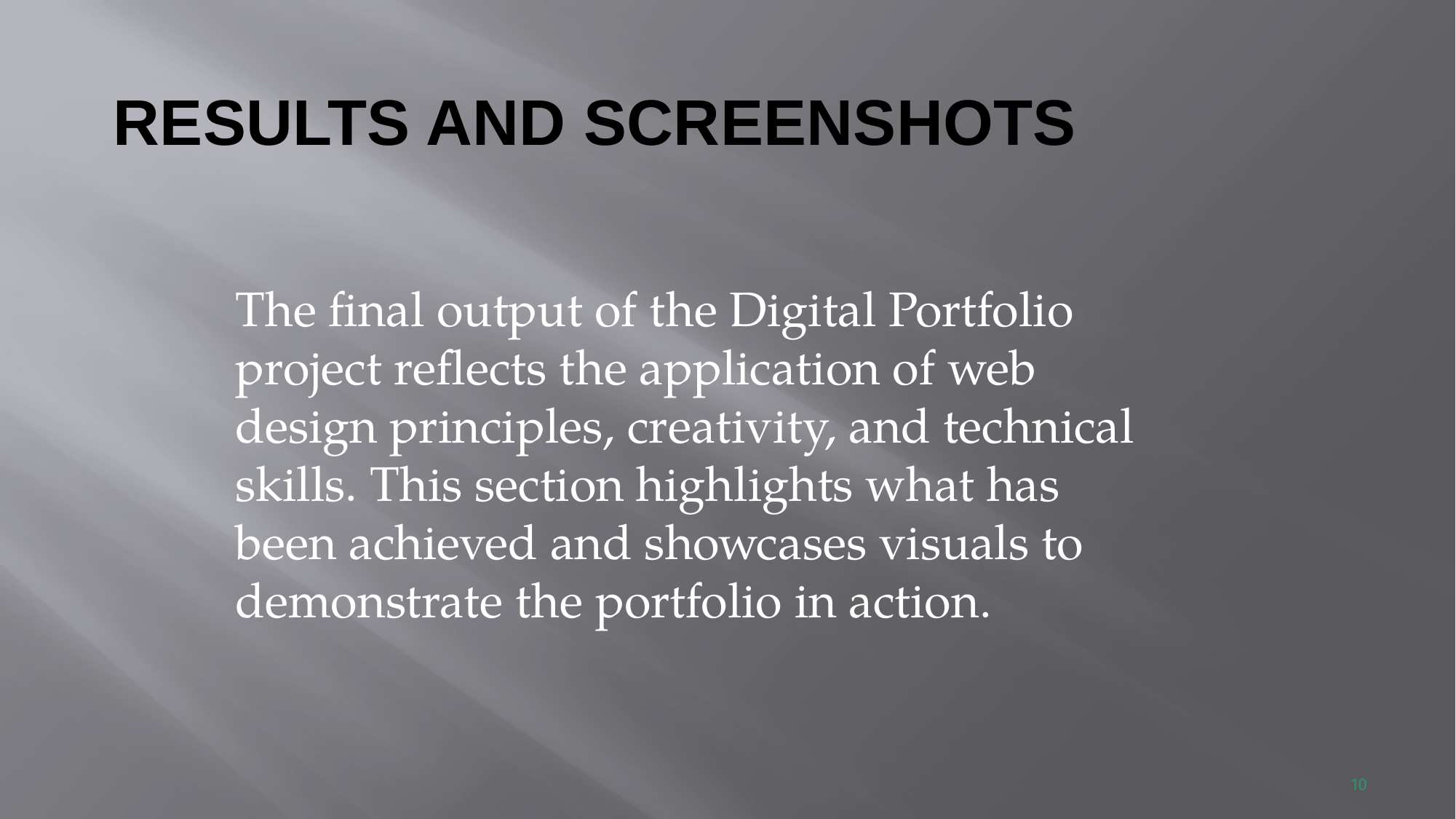

# RESULTS AND SCREENSHOTS
The final output of the Digital Portfolio project reflects the application of web design principles, creativity, and technical skills. This section highlights what has been achieved and showcases visuals to demonstrate the portfolio in action.

10